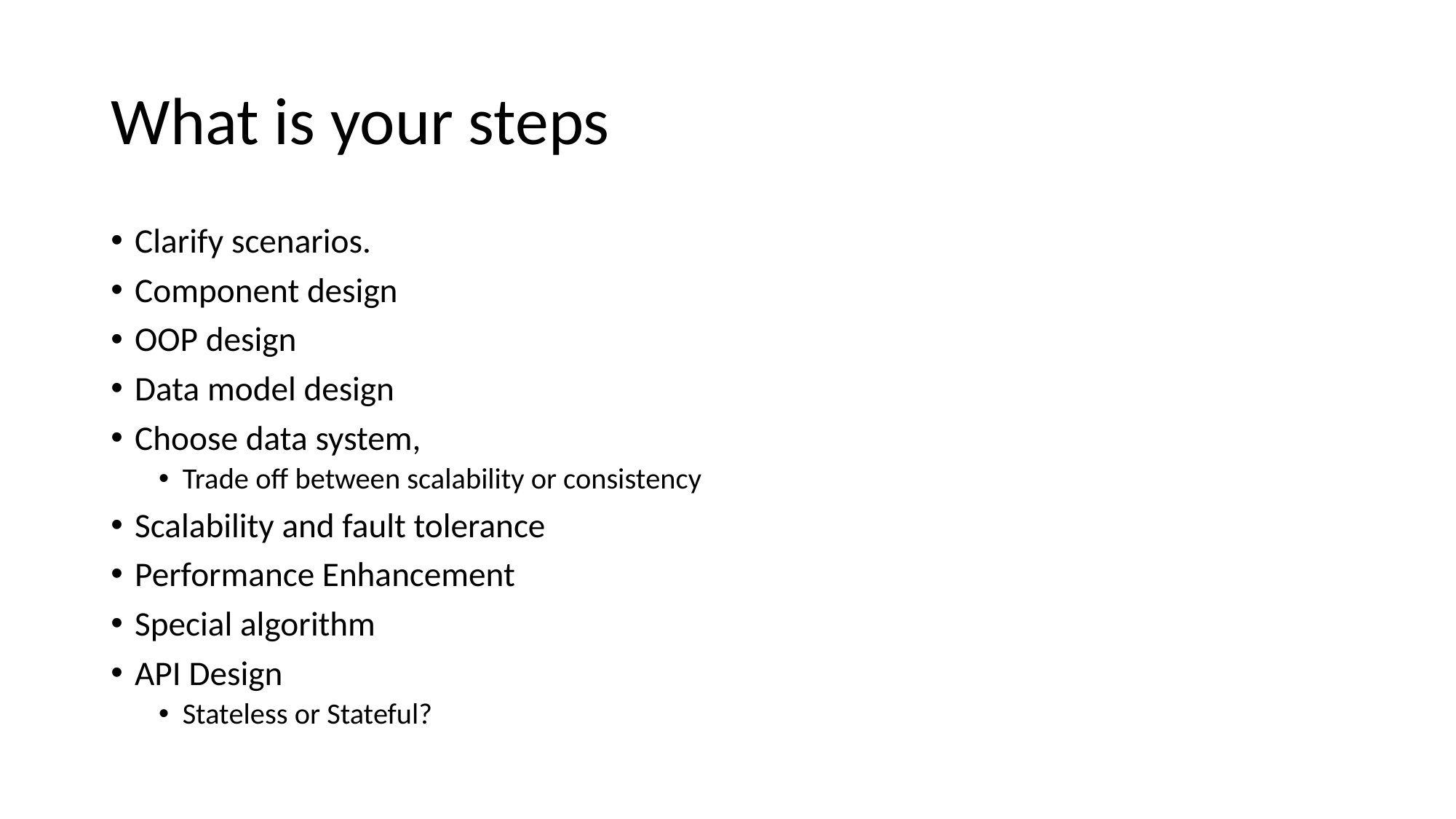

# What is your steps
Clarify scenarios.
Component design
OOP design
Data model design
Choose data system,
Trade off between scalability or consistency
Scalability and fault tolerance
Performance Enhancement
Special algorithm
API Design
Stateless or Stateful?